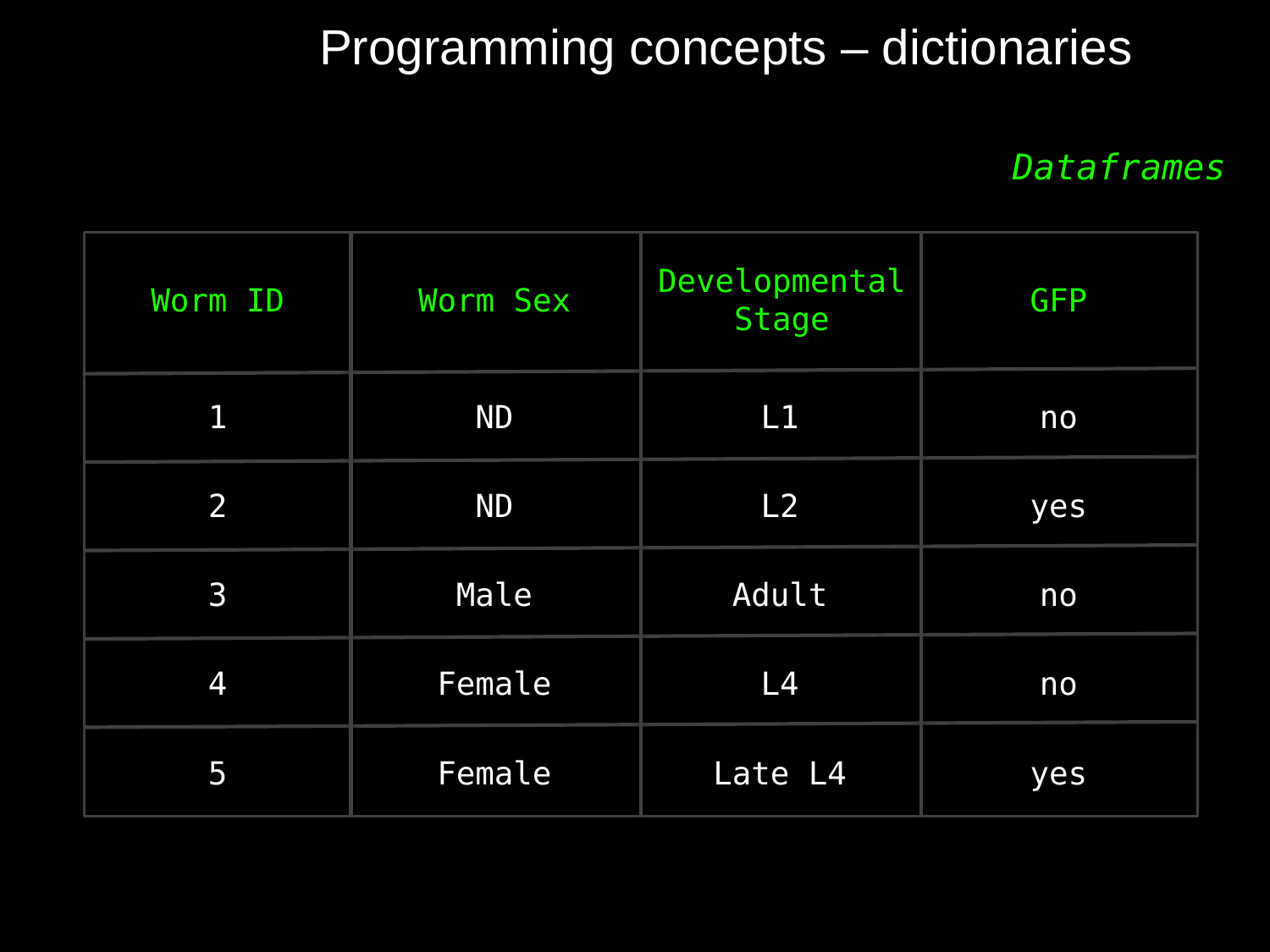

Programming concepts – dictionaries
Dataframes

Developmental Stage
Worm ID
Worm Sex
GFP
1
ND
L1
no
2
ND
L2
yes
3
Male
Adult
no
4
Female
L4
no
5
Female
Late L4
yes